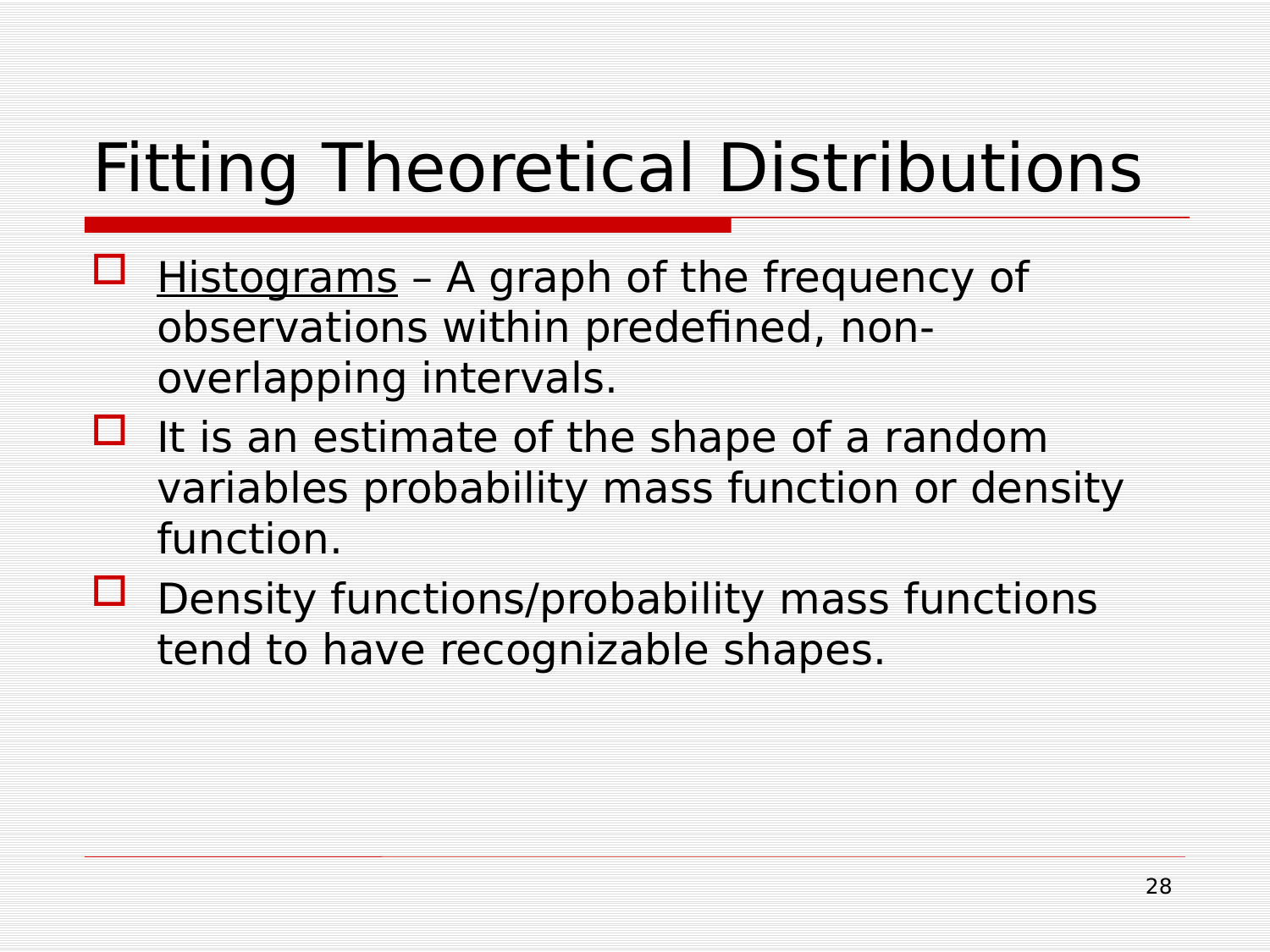

# Fitting Theoretical Distributions
Histograms – A graph of the frequency of observations within predefined, non-overlapping intervals.
It is an estimate of the shape of a random variables probability mass function or density function.
Density functions/probability mass functions tend to have recognizable shapes.
28